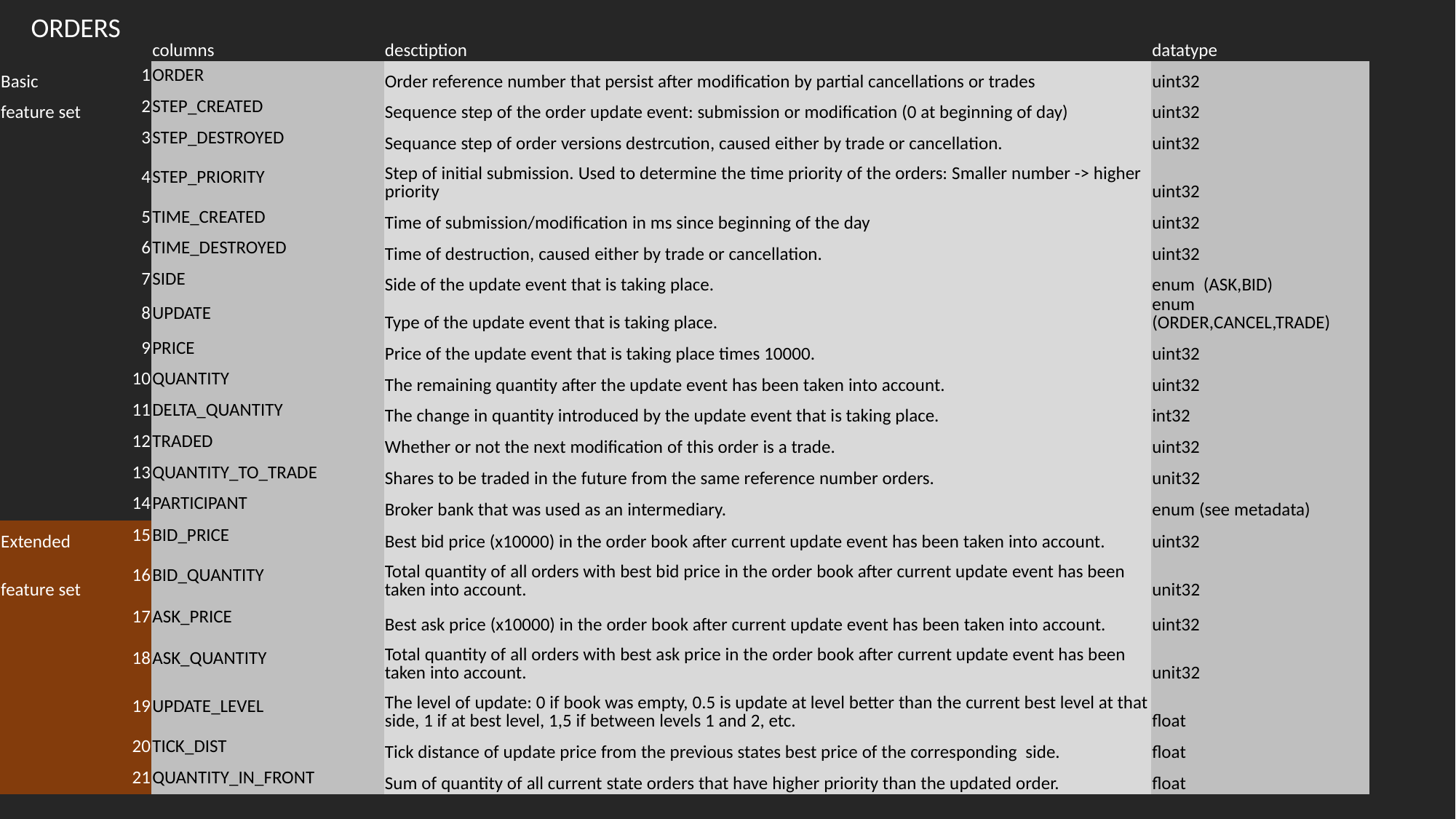

| ORDERS |  |  |  |  |  |
| --- | --- | --- | --- | --- | --- |
|  |  | columns | desctiption | datatype |  |
| Basic | 1 | ORDER | Order reference number that persist after modification by partial cancellations or trades | uint32 |  |
| feature set | 2 | STEP\_CREATED | Sequence step of the order update event: submission or modification (0 at beginning of day) | uint32 |  |
|  | 3 | STEP\_DESTROYED | Sequance step of order versions destrcution, caused either by trade or cancellation. | uint32 |  |
|  | 4 | STEP\_PRIORITY | Step of initial submission. Used to determine the time priority of the orders: Smaller number -> higher priority | uint32 |  |
|  | 5 | TIME\_CREATED | Time of submission/modification in ms since beginning of the day | uint32 |  |
|  | 6 | TIME\_DESTROYED | Time of destruction, caused either by trade or cancellation. | uint32 |  |
|  | 7 | SIDE | Side of the update event that is taking place. | enum (ASK,BID) |  |
|  | 8 | UPDATE | Type of the update event that is taking place. | enum (ORDER,CANCEL,TRADE) |  |
|  | 9 | PRICE | Price of the update event that is taking place times 10000. | uint32 |  |
|  | 10 | QUANTITY | The remaining quantity after the update event has been taken into account. | uint32 |  |
|  | 11 | DELTA\_QUANTITY | The change in quantity introduced by the update event that is taking place. | int32 |  |
|  | 12 | TRADED | Whether or not the next modification of this order is a trade. | uint32 |  |
|  | 13 | QUANTITY\_TO\_TRADE | Shares to be traded in the future from the same reference number orders. | unit32 |  |
|  | 14 | PARTICIPANT | Broker bank that was used as an intermediary. | enum (see metadata) |  |
| Extended | 15 | BID\_PRICE | Best bid price (x10000) in the order book after current update event has been taken into account. | uint32 |  |
| feature set | 16 | BID\_QUANTITY | Total quantity of all orders with best bid price in the order book after current update event has been taken into account. | unit32 |  |
|  | 17 | ASK\_PRICE | Best ask price (x10000) in the order book after current update event has been taken into account. | uint32 |  |
|  | 18 | ASK\_QUANTITY | Total quantity of all orders with best ask price in the order book after current update event has been taken into account. | unit32 |  |
|  | 19 | UPDATE\_LEVEL | The level of update: 0 if book was empty, 0.5 is update at level better than the current best level at that side, 1 if at best level, 1,5 if between levels 1 and 2, etc. | float |  |
|  | 20 | TICK\_DIST | Tick distance of update price from the previous states best price of the corresponding side. | float |  |
|  | 21 | QUANTITY\_IN\_FRONT | Sum of quantity of all current state orders that have higher priority than the updated order. | float |  |
|  |  |  |  |  |  |